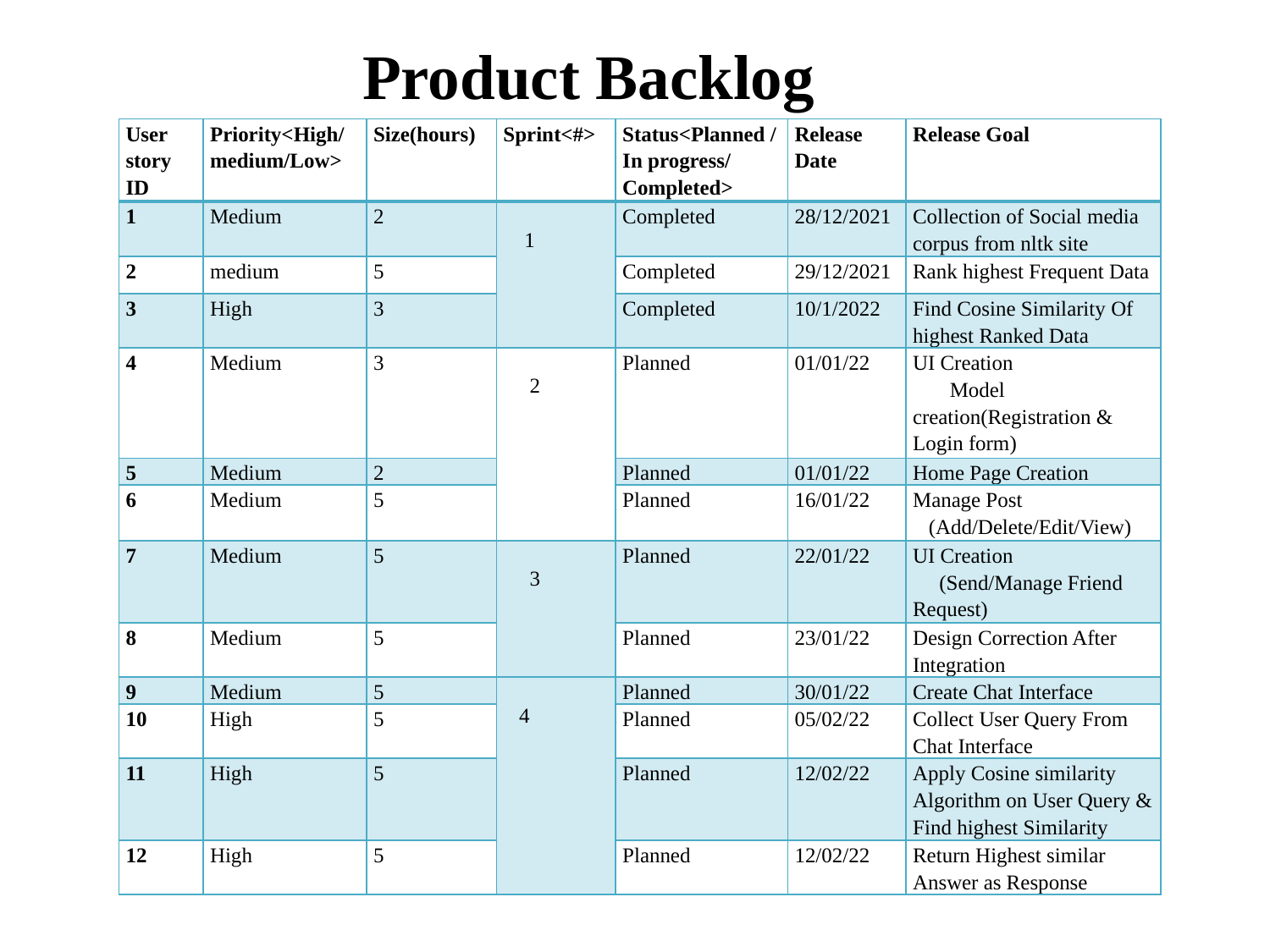

Product Backlog
| User story ID | Priority<High/ medium/Low> | Size(hours) | Sprint<#> | Status<Planned /In progress/ Completed> | Release Date | Release Goal |
| --- | --- | --- | --- | --- | --- | --- |
| 1 | Medium | 2 | 1 | Completed | 28/12/2021 | Collection of Social media corpus from nltk site |
| 2 | medium | 5 |  | Completed | 29/12/2021 | Rank highest Frequent Data |
| 3 | High | 3 |  | Completed | 10/1/2022 | Find Cosine Similarity Of highest Ranked Data |
| 4 | Medium | 3 | 2 | Planned | 01/01/22 | UI Creation Model creation(Registration & Login form) |
| 5 | Medium | 2 |  | Planned | 01/01/22 | Home Page Creation |
| 6 | Medium | 5 |  | Planned | 16/01/22 | Manage Post (Add/Delete/Edit/View) |
| 7 | Medium | 5 | 3 | Planned | 22/01/22 | UI Creation (Send/Manage Friend Request) |
| 8 | Medium | 5 |  | Planned | 23/01/22 | Design Correction After Integration |
| 9 | Medium | 5 | 4 | Planned | 30/01/22 | Create Chat Interface |
| 10 | High | 5 |  | Planned | 05/02/22 | Collect User Query From Chat Interface |
| 11 | High | 5 |  | Planned | 12/02/22 | Apply Cosine similarity Algorithm on User Query & Find highest Similarity |
| 12 | High | 5 |  | Planned | 12/02/22 | Return Highest similar Answer as Response |